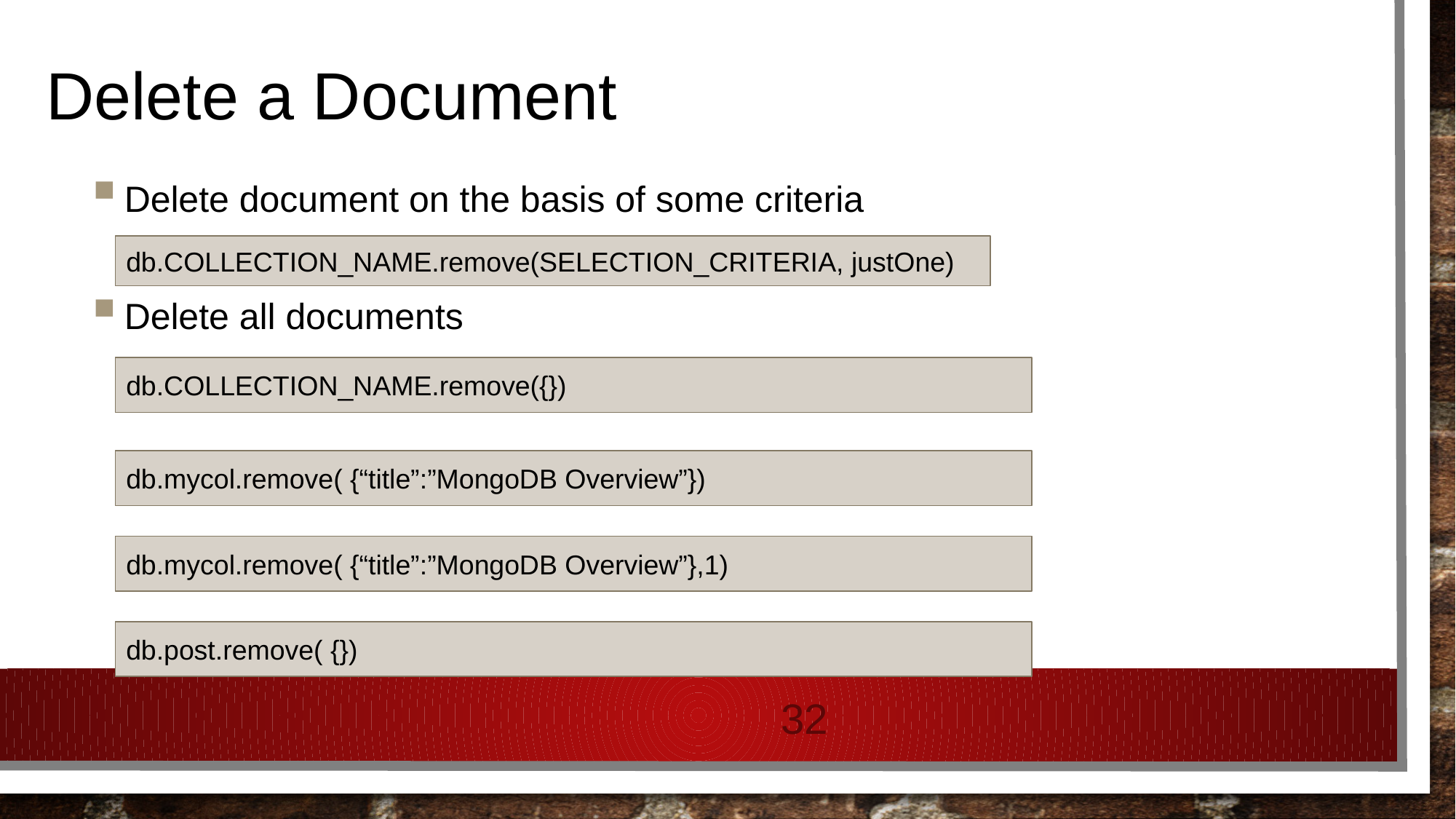

# Delete a Document
Delete document on the basis of some criteria

Delete all documents
db.COLLECTION_NAME.remove(SELECTION_CRITERIA, justOne)
db.COLLECTION_NAME.remove({})
db.mycol.remove( {“title”:”MongoDB Overview”})
db.mycol.remove( {“title”:”MongoDB Overview”},1)
db.post.remove( {})

32